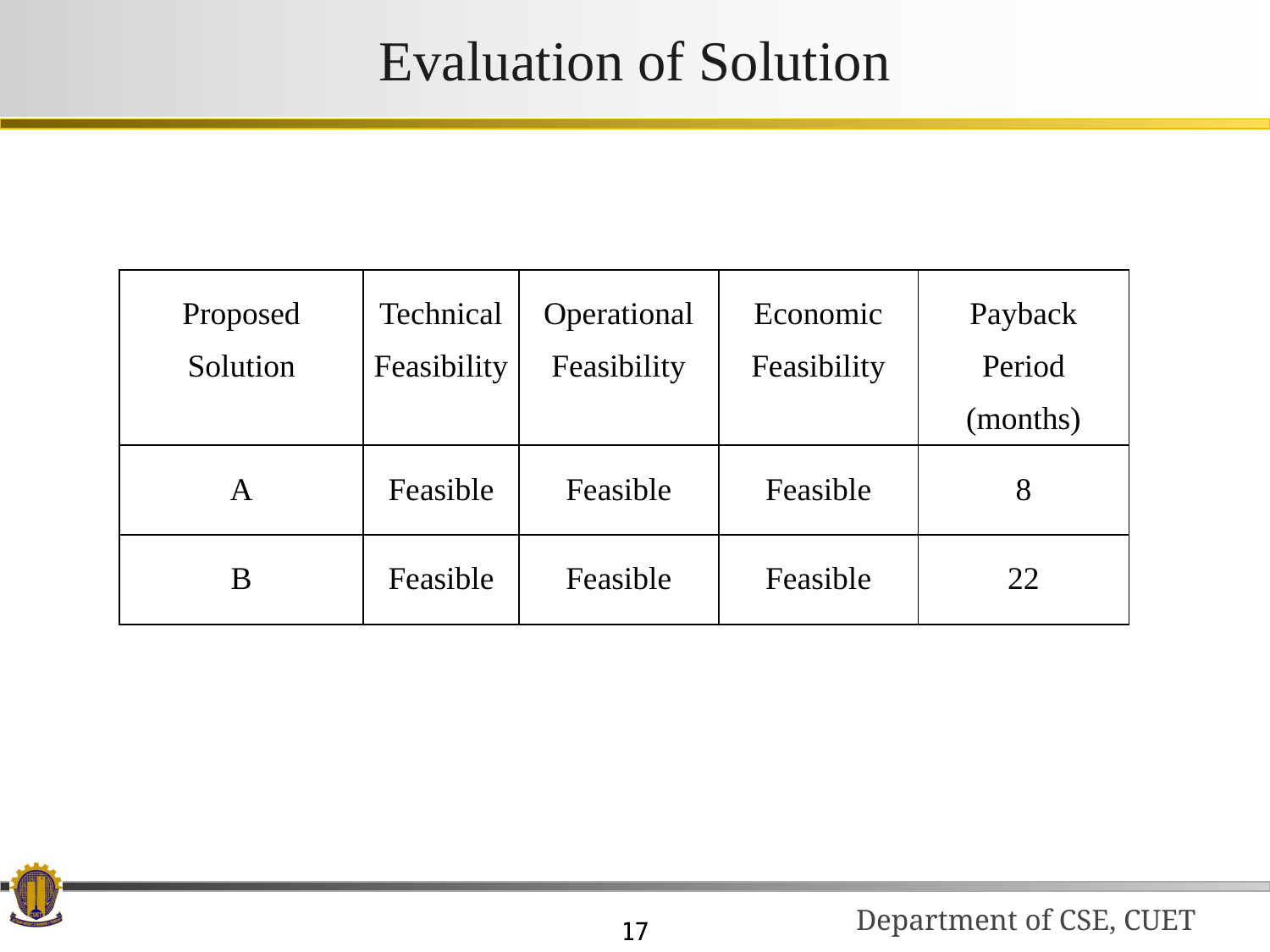

# Evaluation of Solution
| Proposed Solution | Technical Feasibility | Operational Feasibility | Economic Feasibility | Payback Period (months) |
| --- | --- | --- | --- | --- |
| A | Feasible | Feasible | Feasible | 8 |
| B | Feasible | Feasible | Feasible | 22 |